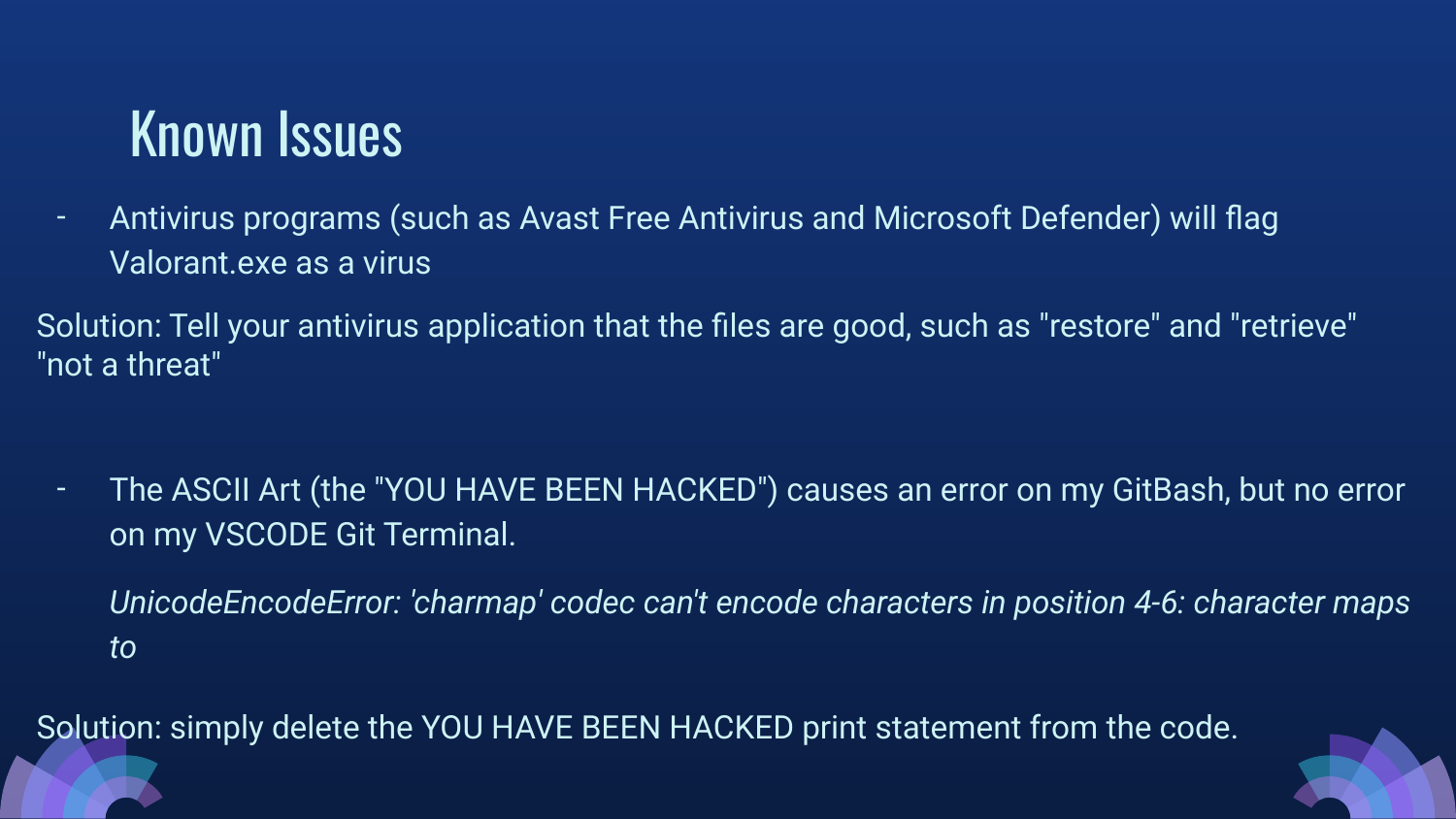

# Known Issues
Antivirus programs (such as Avast Free Antivirus and Microsoft Defender) will flag Valorant.exe as a virus
Solution: Tell your antivirus application that the files are good, such as "restore" and "retrieve" "not a threat"

The ASCII Art (the "YOU HAVE BEEN HACKED") causes an error on my GitBash, but no error on my VSCODE Git Terminal.
UnicodeEncodeError: 'charmap' codec can't encode characters in position 4-6: character maps to
Solution: simply delete the YOU HAVE BEEN HACKED print statement from the code.